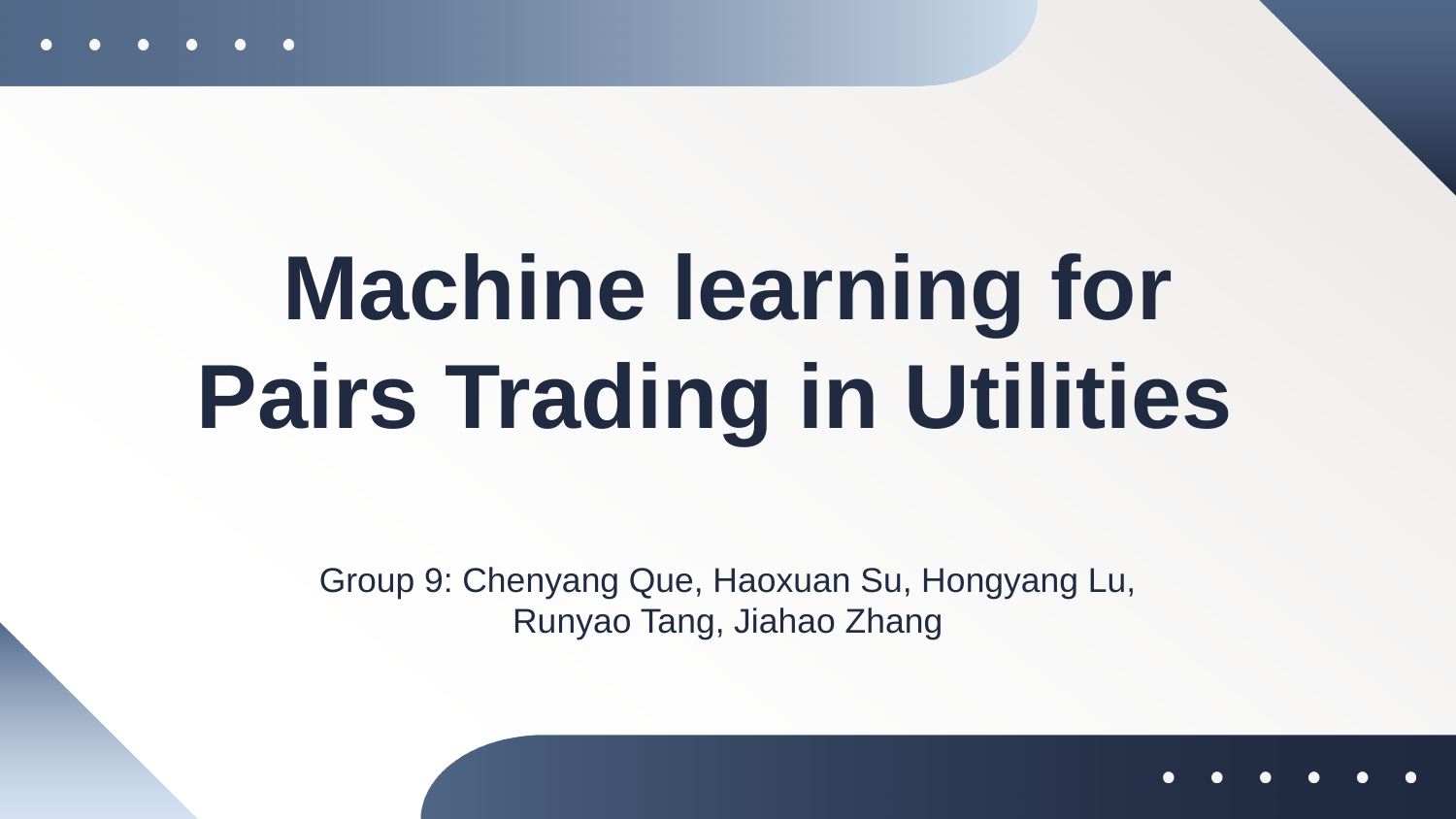

# Machine learning for Pairs Trading in Utilities
Group 9: Chenyang Que, Haoxuan Su, Hongyang Lu, Runyao Tang, Jiahao Zhang